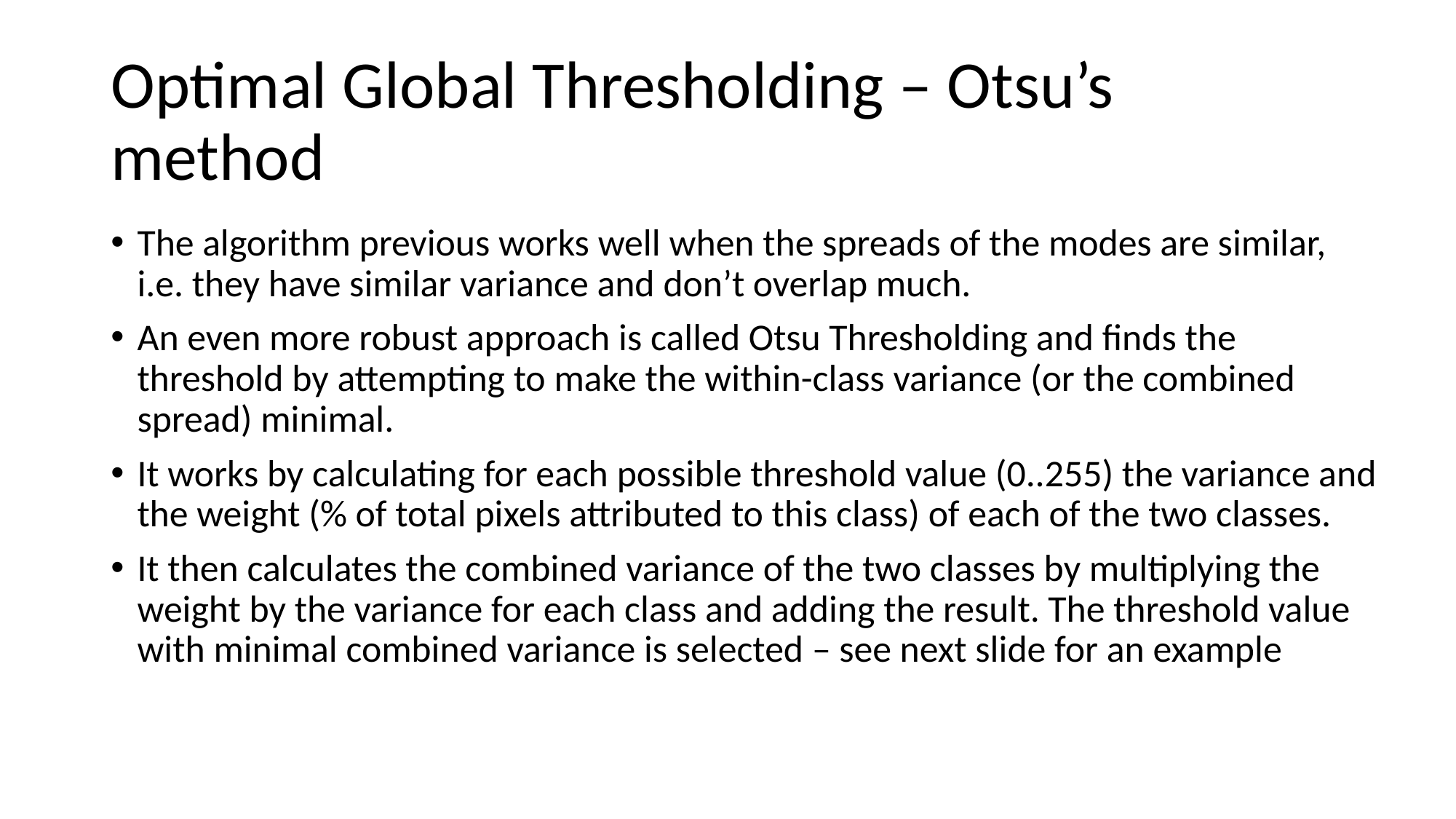

# Optimal Global Thresholding – Otsu’s method
The algorithm previous works well when the spreads of the modes are similar, i.e. they have similar variance and don’t overlap much.
An even more robust approach is called Otsu Thresholding and finds the threshold by attempting to make the within-class variance (or the combined spread) minimal.
It works by calculating for each possible threshold value (0..255) the variance and the weight (% of total pixels attributed to this class) of each of the two classes.
It then calculates the combined variance of the two classes by multiplying the weight by the variance for each class and adding the result. The threshold value with minimal combined variance is selected – see next slide for an example